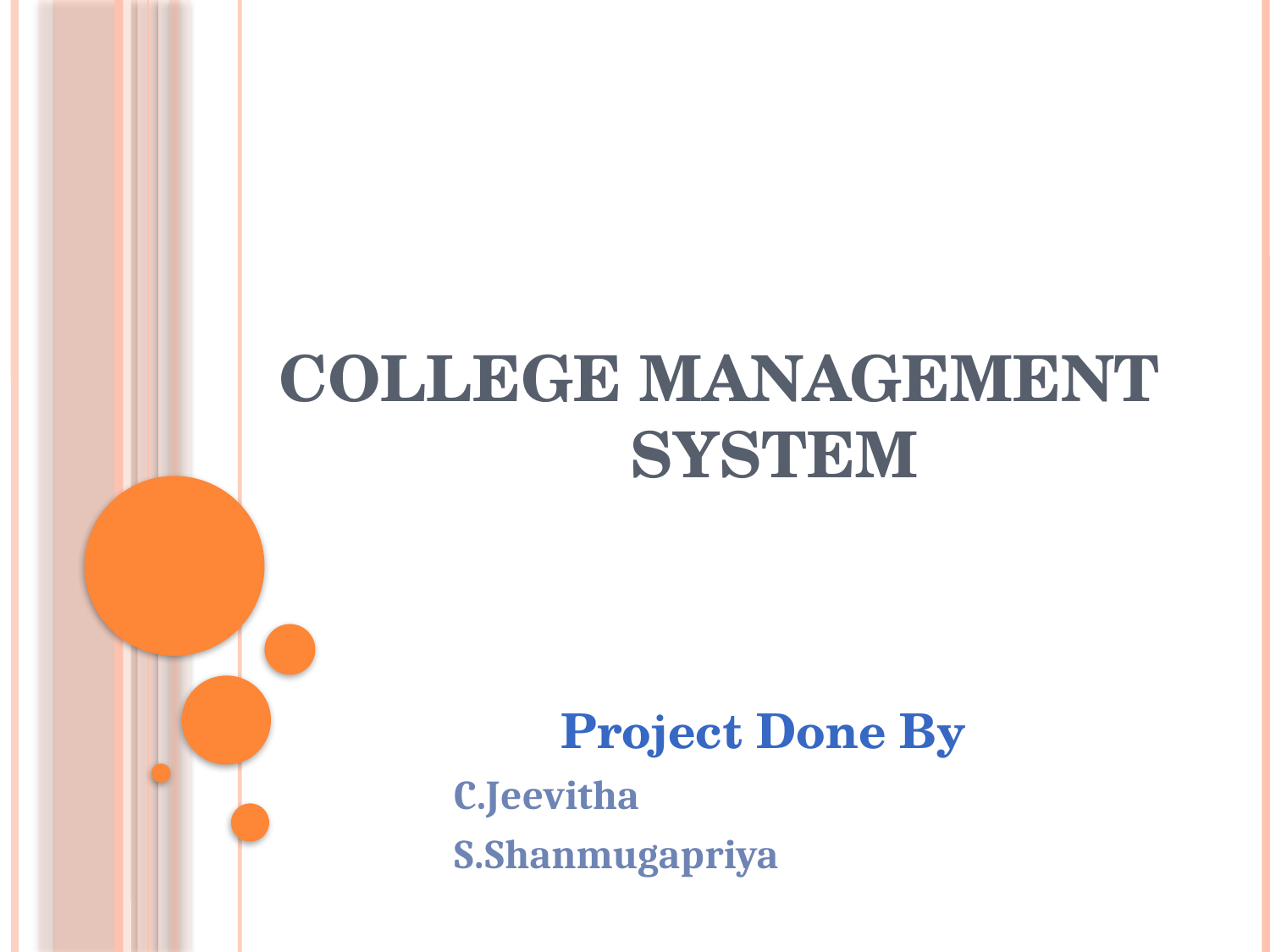

# COLLEGE MANAGEMENT       SYSTEM
                          Project Done By
			C.Jeevitha
			S.Shanmugapriya